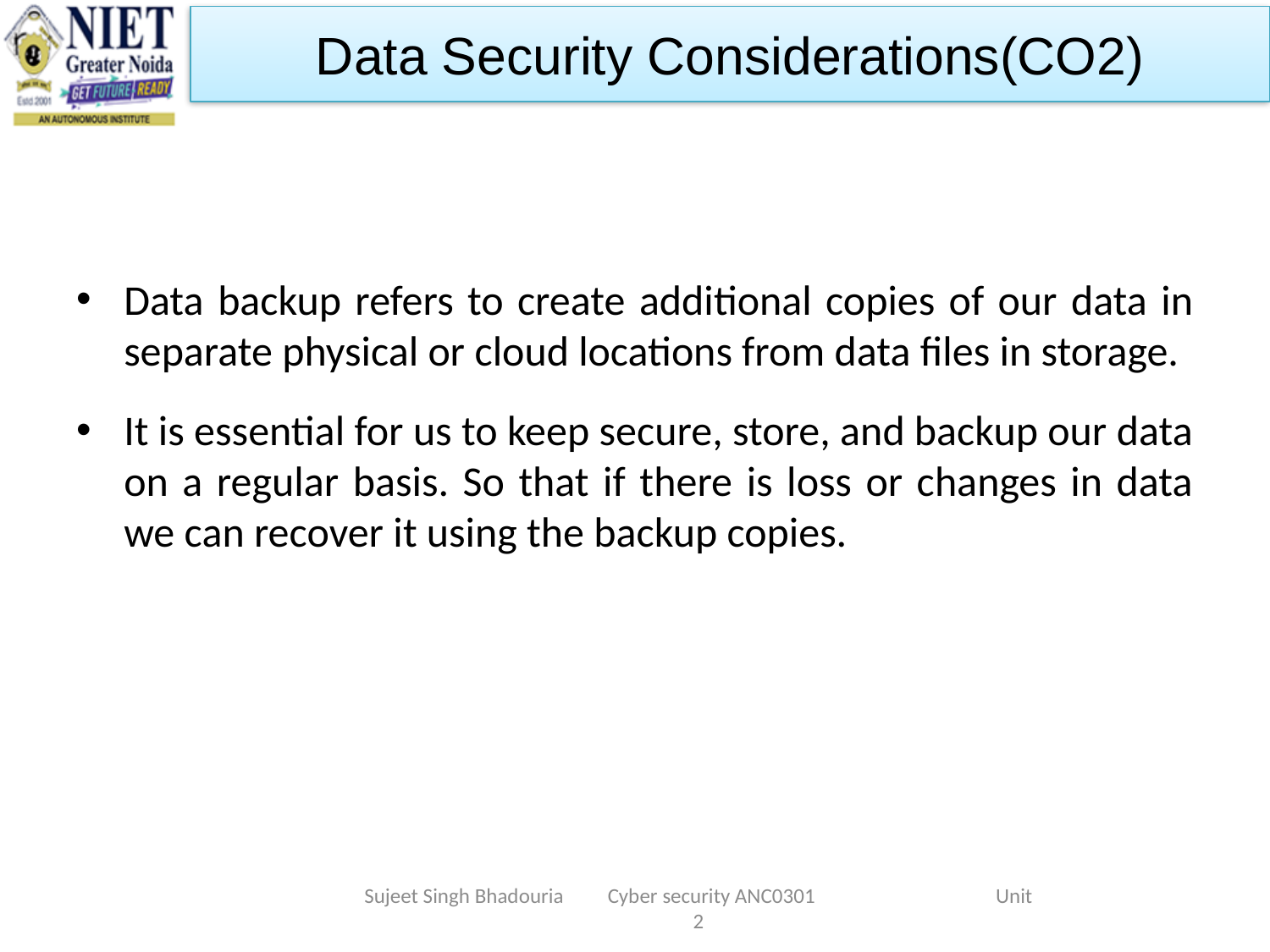

Data Security Considerations(CO2)
Data backup refers to create additional copies of our data in separate physical or cloud locations from data files in storage.
It is essential for us to keep secure, store, and backup our data on a regular basis. So that if there is loss or changes in data we can recover it using the backup copies.

Sujeet Singh Bhadouria         Cyber security ANC0301                                     Unit 2
24